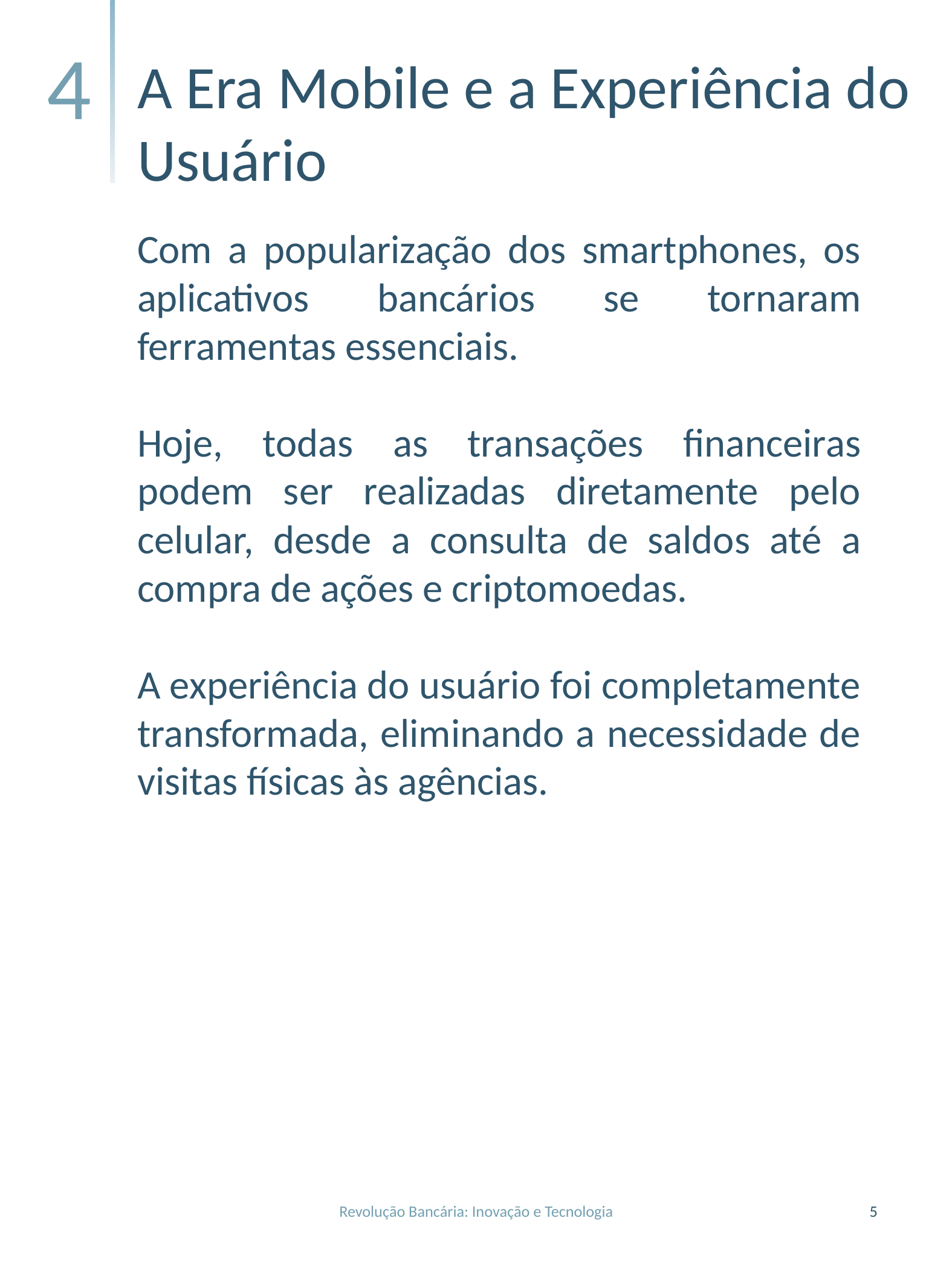

4
A Era Mobile e a Experiência do Usuário
Com a popularização dos smartphones, os aplicativos bancários se tornaram ferramentas essenciais.

Hoje, todas as transações financeiras podem ser realizadas diretamente pelo celular, desde a consulta de saldos até a compra de ações e criptomoedas.

A experiência do usuário foi completamente transformada, eliminando a necessidade de visitas físicas às agências.
Revolução Bancária: Inovação e Tecnologia
5